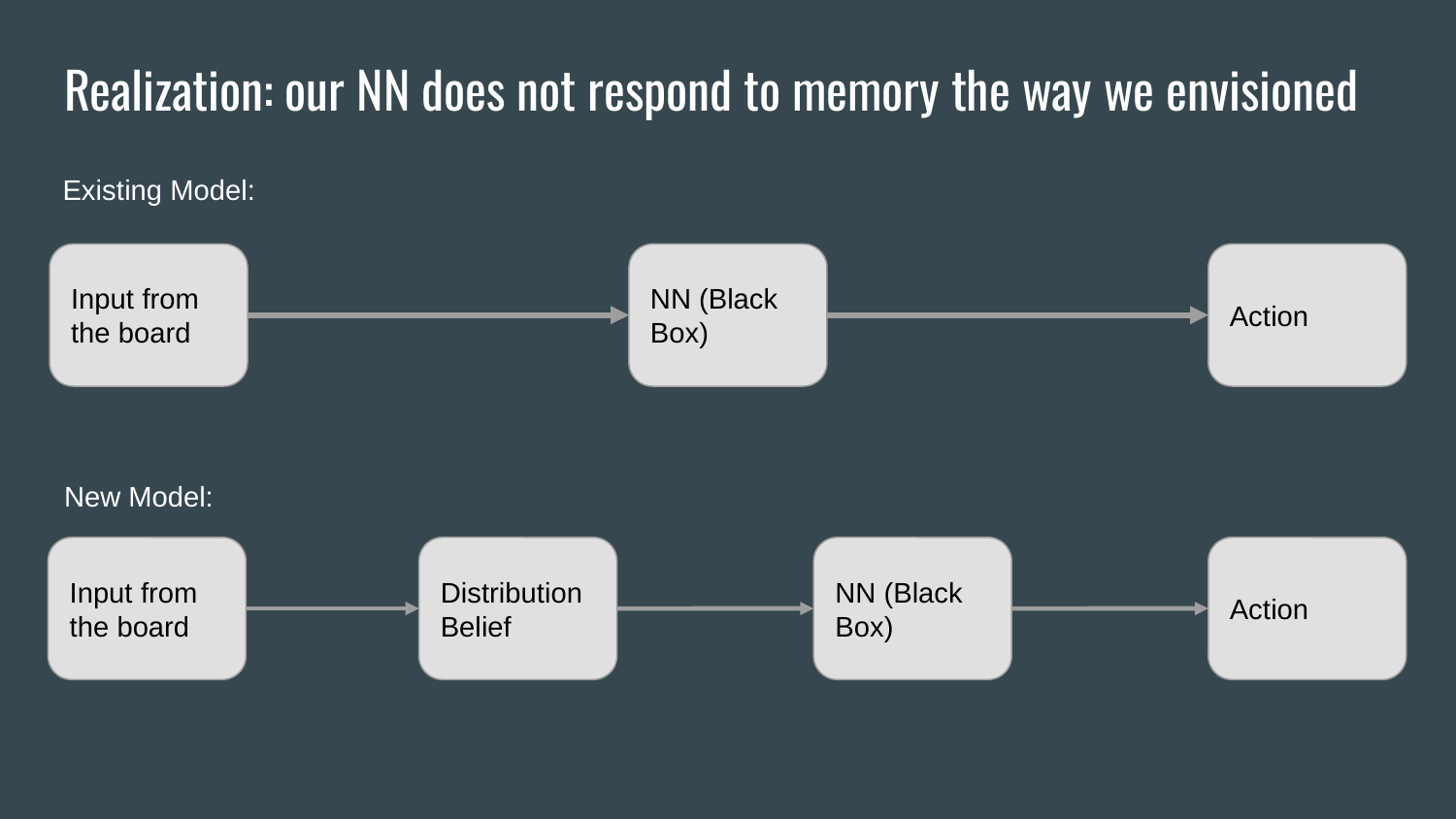

# Realization: our NN does not respond to memory the way we envisioned
Existing Model:
Input from the board
NN (Black Box)
Action
New Model:
Input from the board
Distribution Belief
NN (Black Box)
Action